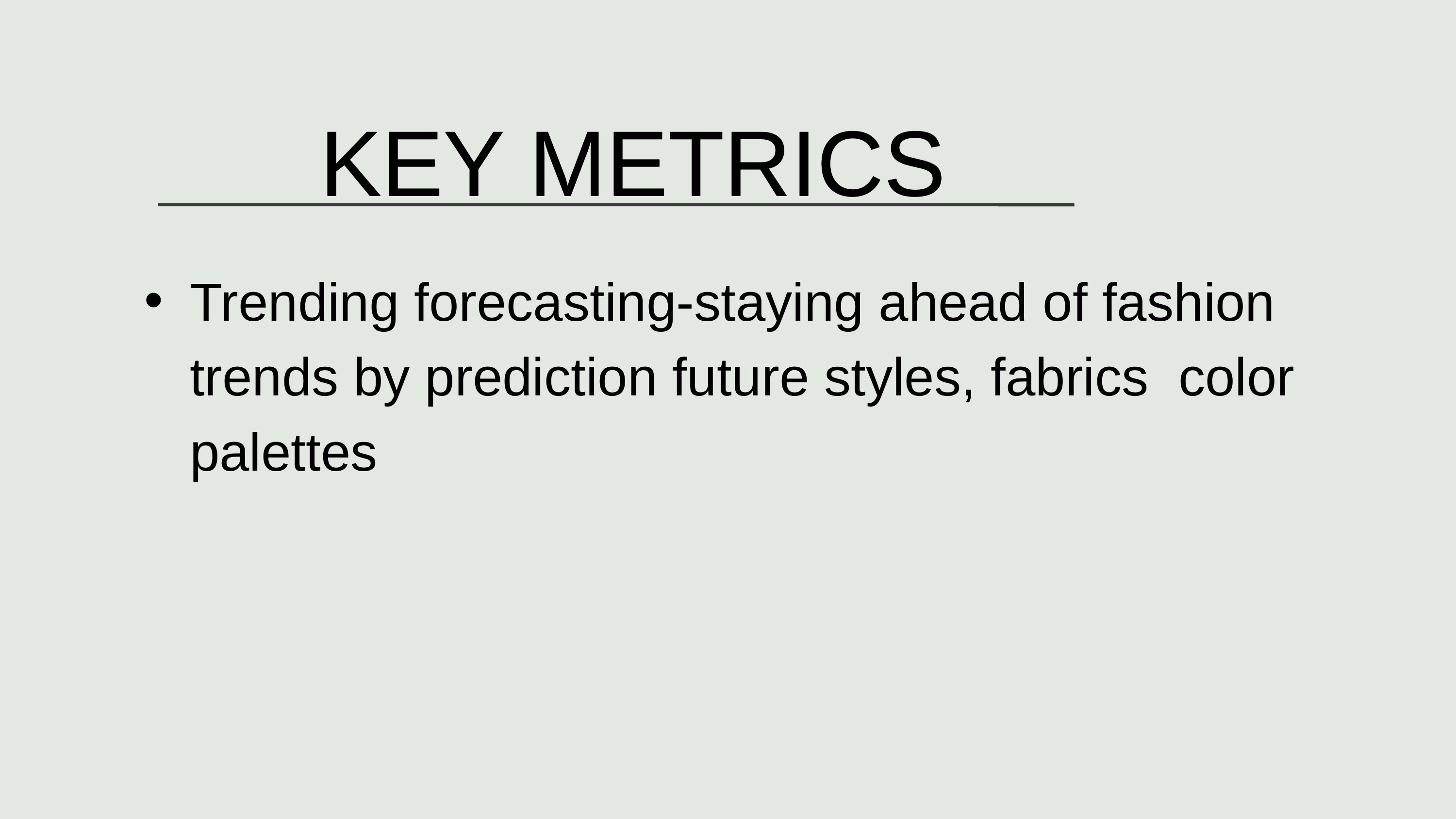

KEY METRICS
KEY METRICS

Trending forecasting-staying ahead of fashion trends by prediction future styles, fabrics  color palettes